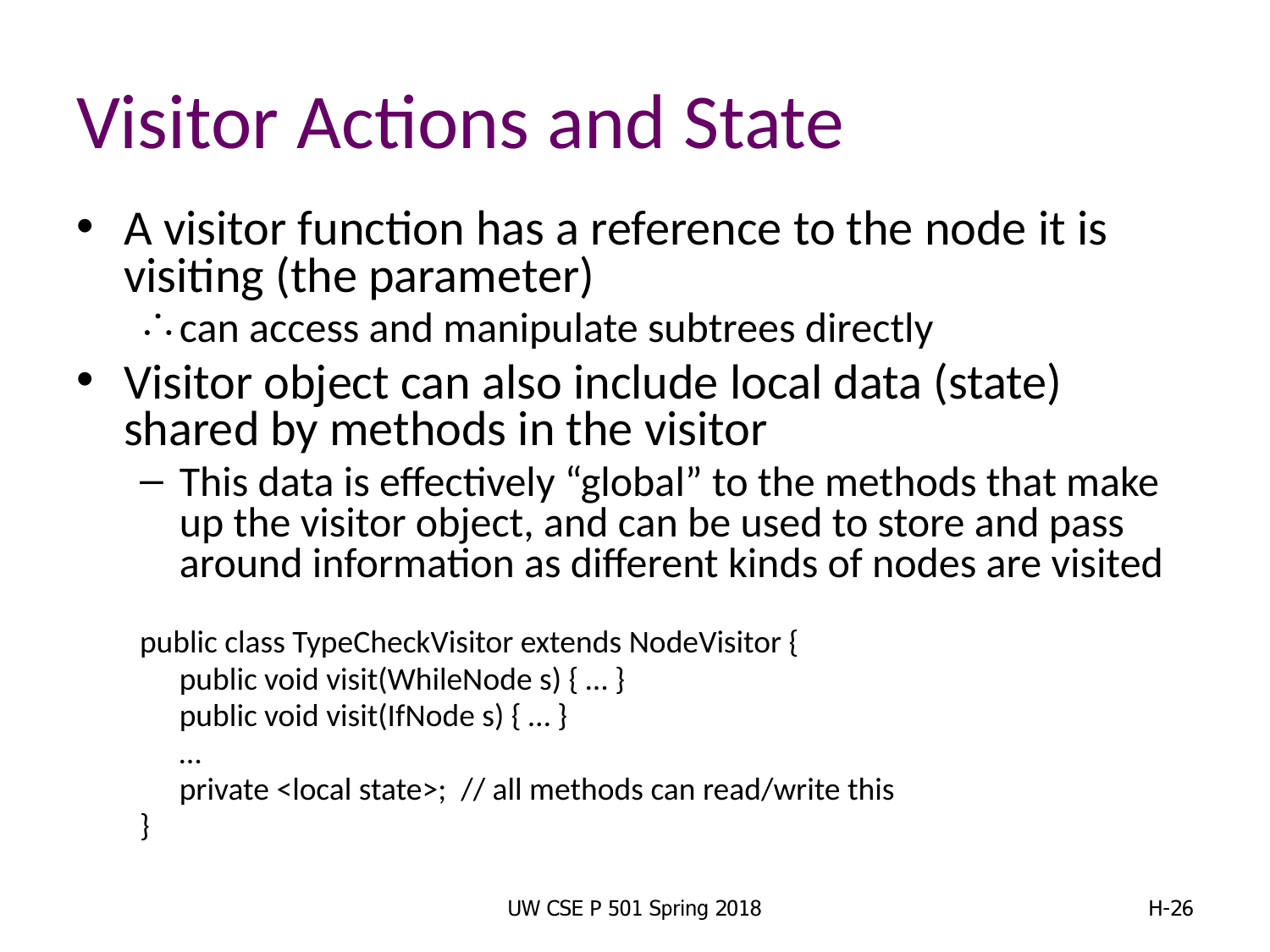

# Visitor Actions and State
A visitor function has a reference to the node it is visiting (the parameter)
can access and manipulate subtrees directly
Visitor object can also include local data (state) shared by methods in the visitor
This data is effectively “global” to the methods that make up the visitor object, and can be used to store and pass around information as different kinds of nodes are visited

public class TypeCheckVisitor extends NodeVisitor {
	public void visit(WhileNode s) { … }
	public void visit(IfNode s) { … }
	…
	private <local state>;  // all methods can read/write this
}
UW CSE P 501 Spring 2018
H-26